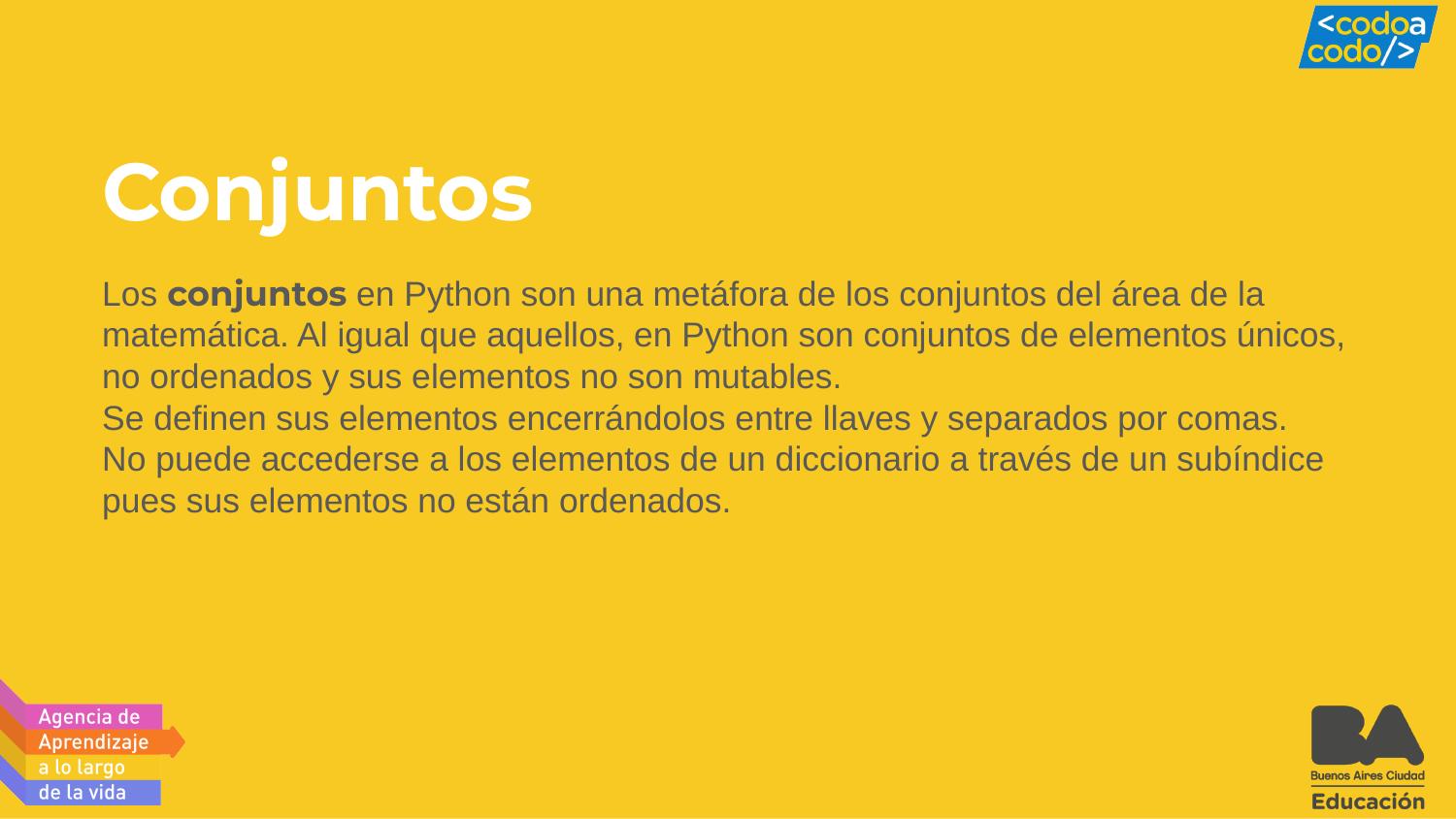

# Conjuntos
Los conjuntos en Python son una metáfora de los conjuntos del área de la matemática. Al igual que aquellos, en Python son conjuntos de elementos únicos, no ordenados y sus elementos no son mutables.
Se definen sus elementos encerrándolos entre llaves y separados por comas.
No puede accederse a los elementos de un diccionario a través de un subíndice pues sus elementos no están ordenados.